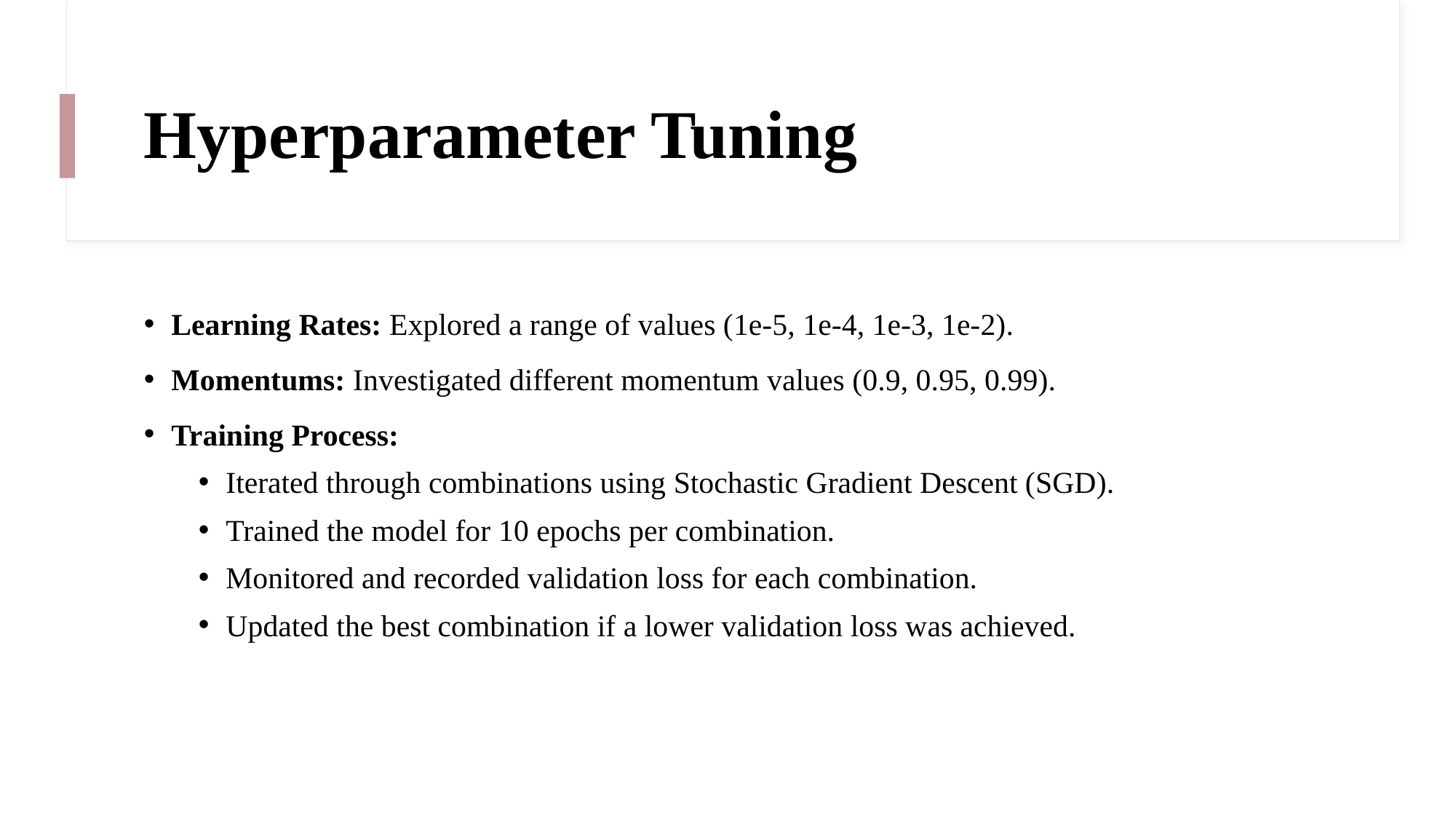

# Hyperparameter Tuning
Learning Rates: Explored a range of values (1e-5, 1e-4, 1e-3, 1e-2).
Momentums: Investigated different momentum values (0.9, 0.95, 0.99).
Training Process:
Iterated through combinations using Stochastic Gradient Descent (SGD).
Trained the model for 10 epochs per combination.
Monitored and recorded validation loss for each combination.
Updated the best combination if a lower validation loss was achieved.